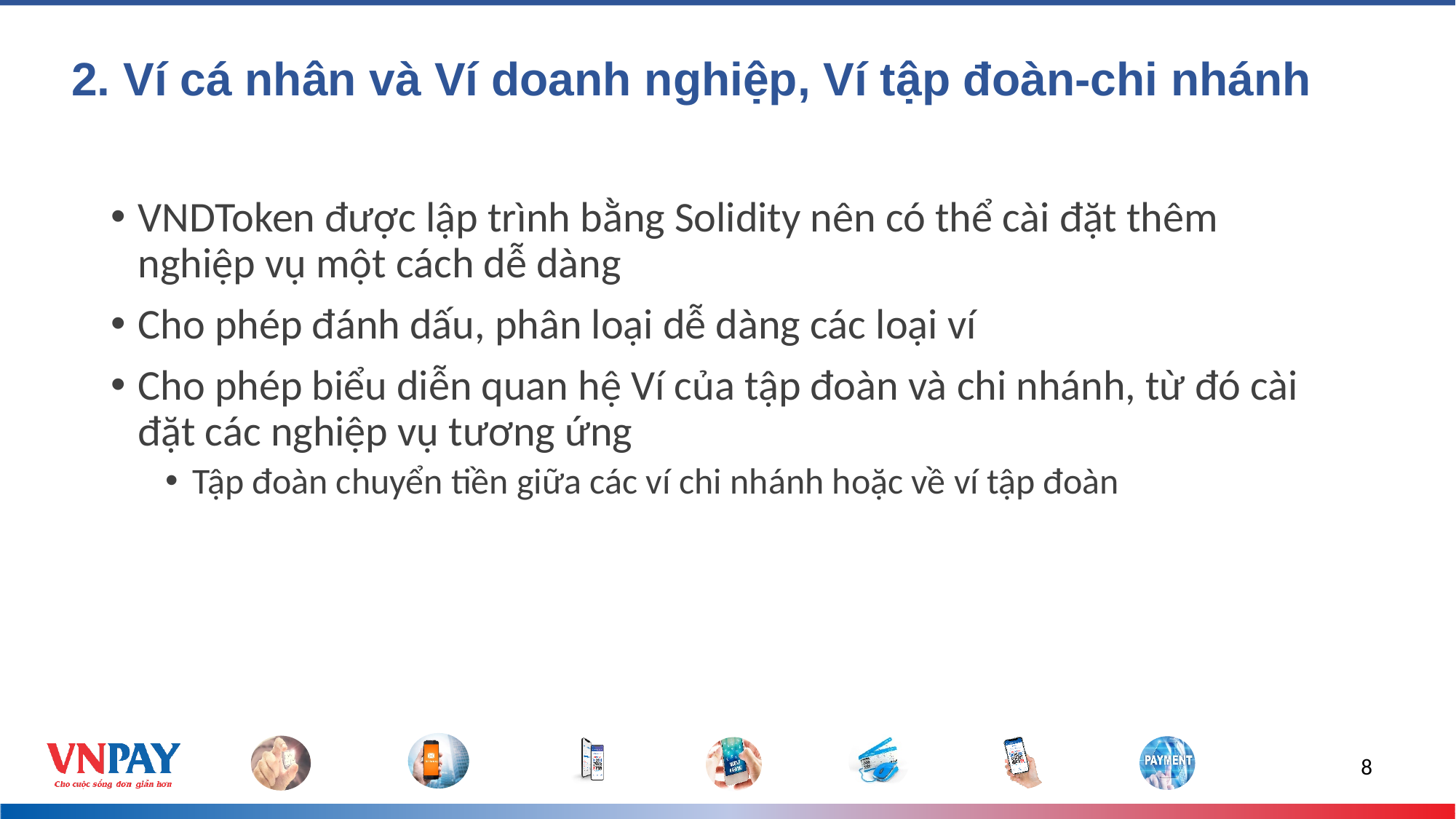

# 2. Ví cá nhân và Ví doanh nghiệp, Ví tập đoàn-chi nhánh
VNDToken được lập trình bằng Solidity nên có thể cài đặt thêm nghiệp vụ một cách dễ dàng
Cho phép đánh dấu, phân loại dễ dàng các loại ví
Cho phép biểu diễn quan hệ Ví của tập đoàn và chi nhánh, từ đó cài đặt các nghiệp vụ tương ứng
Tập đoàn chuyển tiền giữa các ví chi nhánh hoặc về ví tập đoàn

8